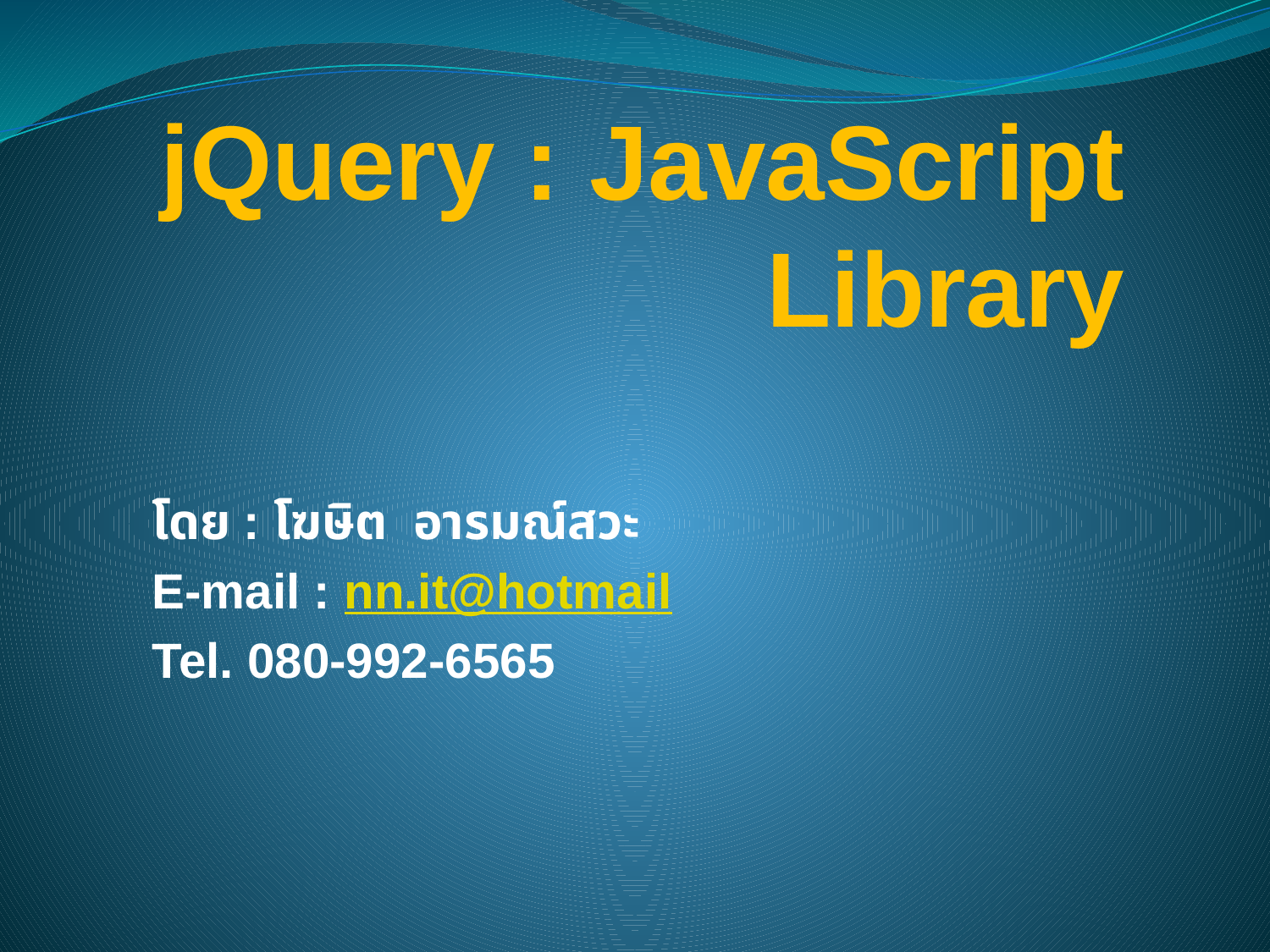

# jQuery : JavaScript Library
โดย : โฆษิต  อารมณ์สวะ
E-mail : nn.it@hotmail
Tel. 080-992-6565